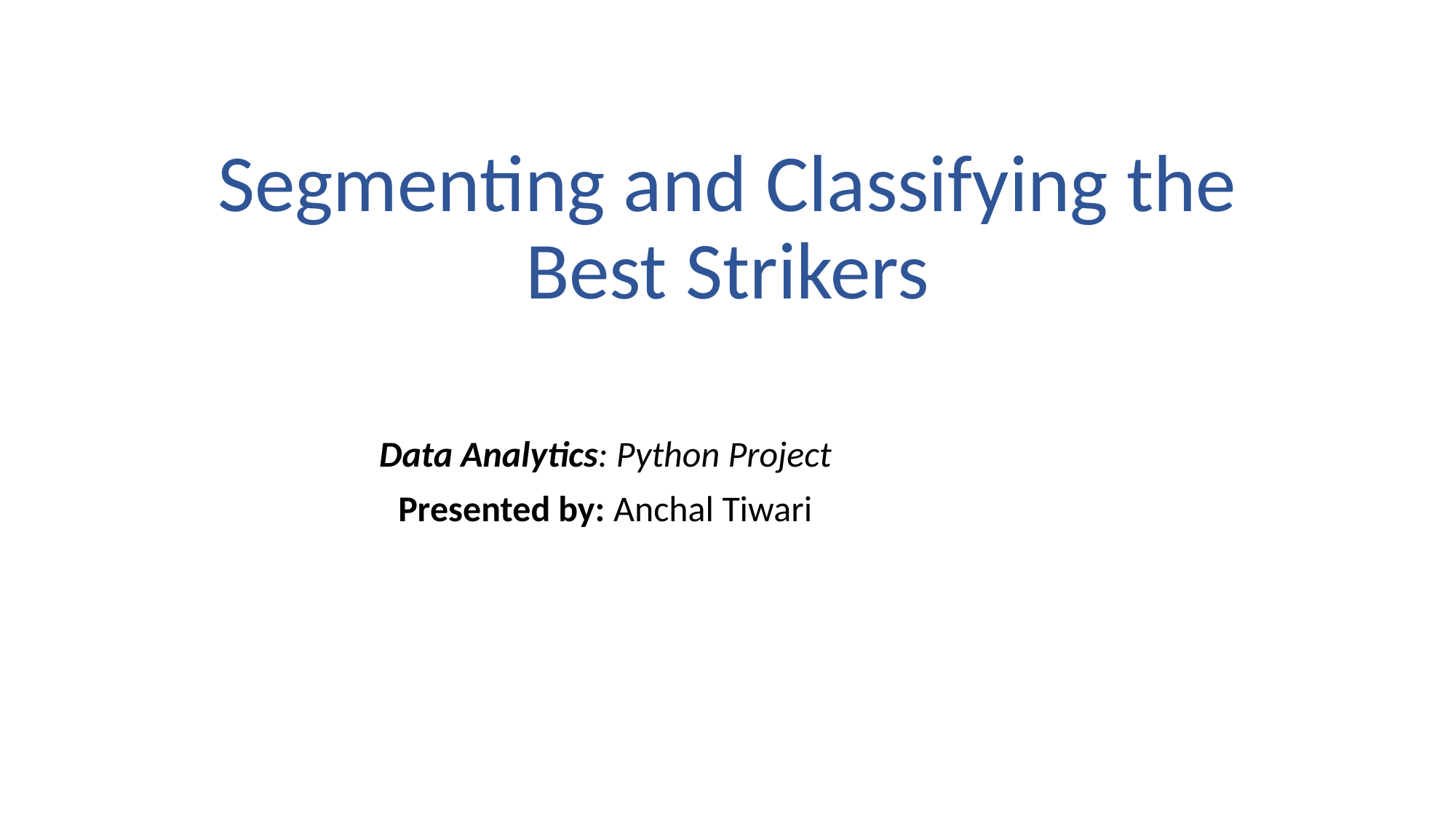

# Segmenting and Classifying the Best Strikers
Data Analytics: Python Project
Presented by: Anchal Tiwari